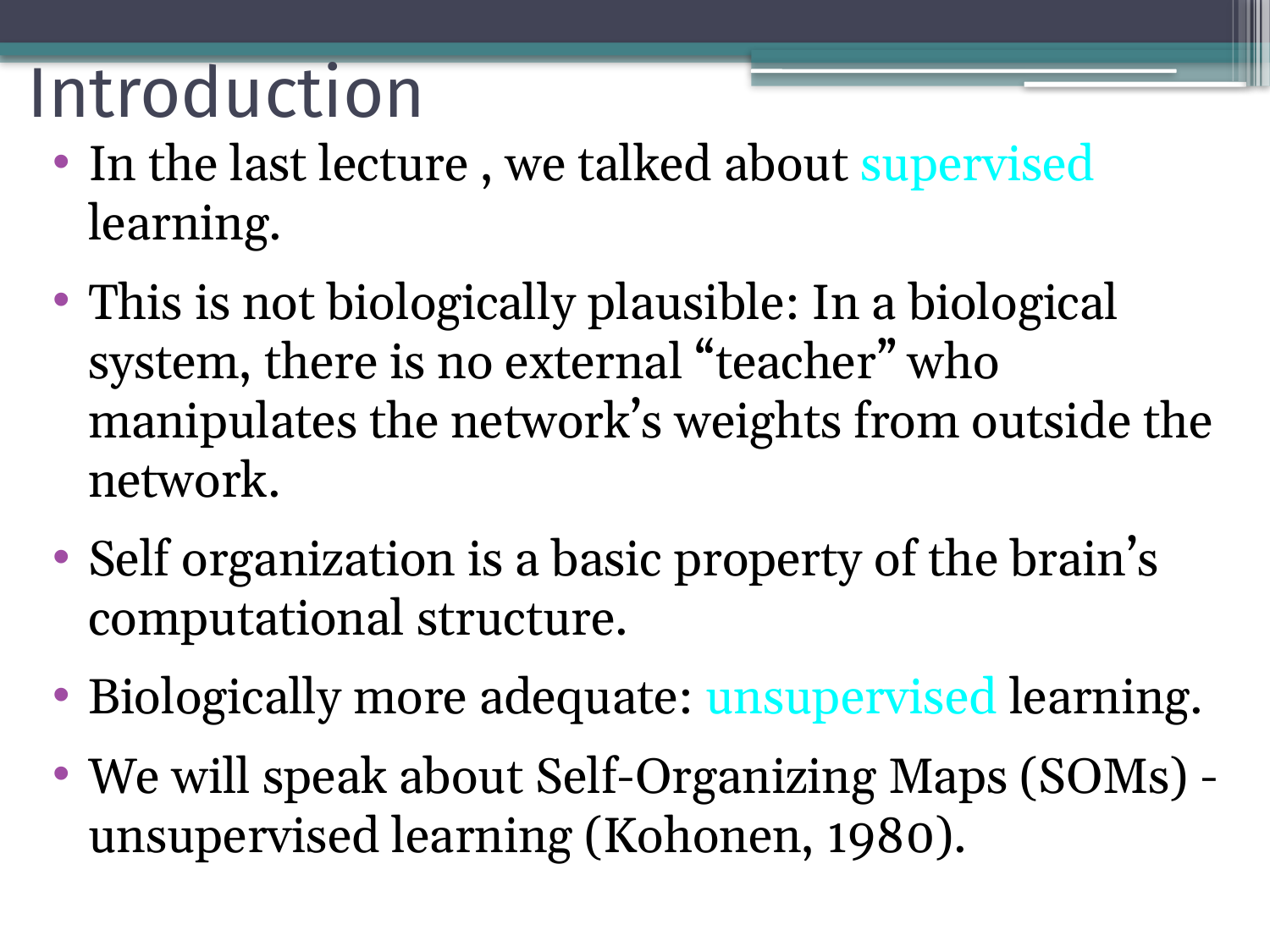

# Introduction
In the last lecture , we talked about supervised learning.
This is not biologically plausible: In a biological system, there is no external “teacher” who manipulates the network’s weights from outside the network.
Self organization is a basic property of the brain’s computational structure.
Biologically more adequate: unsupervised learning.
We will speak about Self-Organizing Maps (SOMs) - unsupervised learning (Kohonen, 1980).